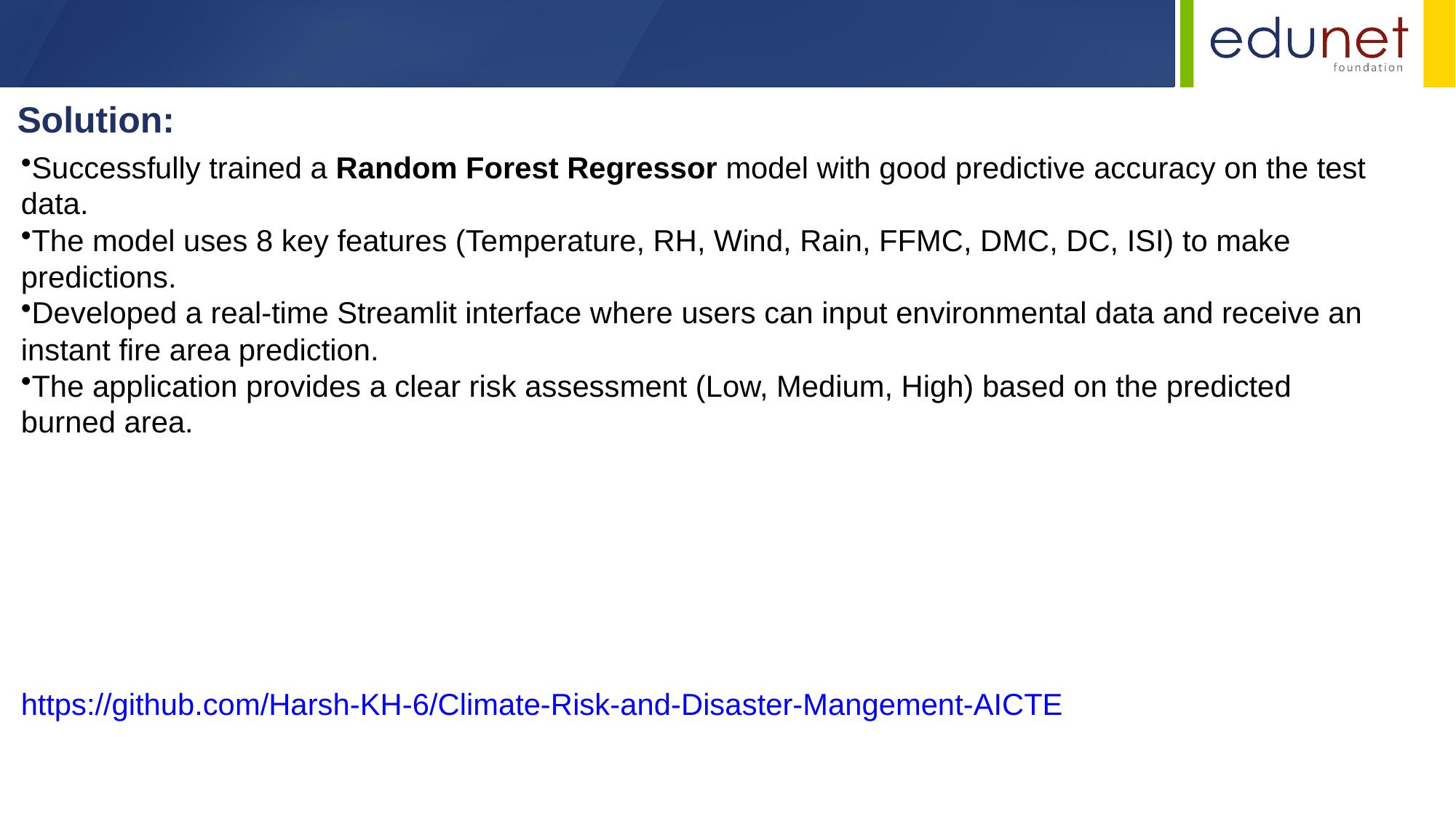

Solution:

Successfully trained a Random Forest Regressor model with good predictive accuracy on the test data.
The model uses 8 key features (Temperature, RH, Wind, Rain, FFMC, DMC, DC, ISI) to make predictions.
Developed a real-time Streamlit interface where users can input environmental data and receive an instant fire area prediction.
The application provides a clear risk assessment (Low, Medium, High) based on the predicted burned area.
https://github.com/Harsh-KH-6/Climate-Risk-and-Disaster-Mangement-AICTE